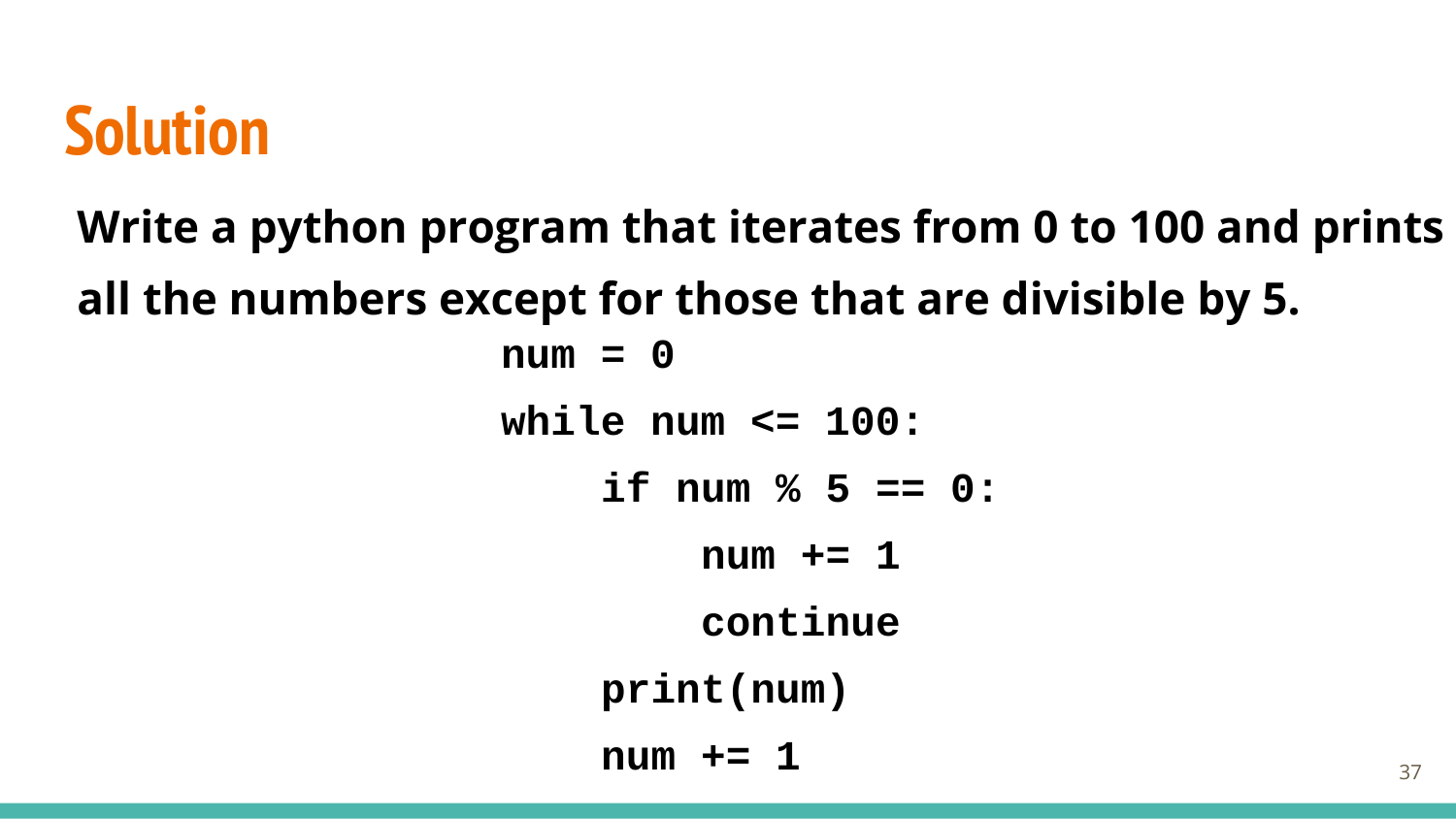

# Solution
Write a python program that iterates from 0 to 100 and prints all the numbers except for those that are divisible by 5.

num = 0
while num <= 100:
    if num % 5 == 0:
        num += 1
        continue
    print(num)
    num += 1
37